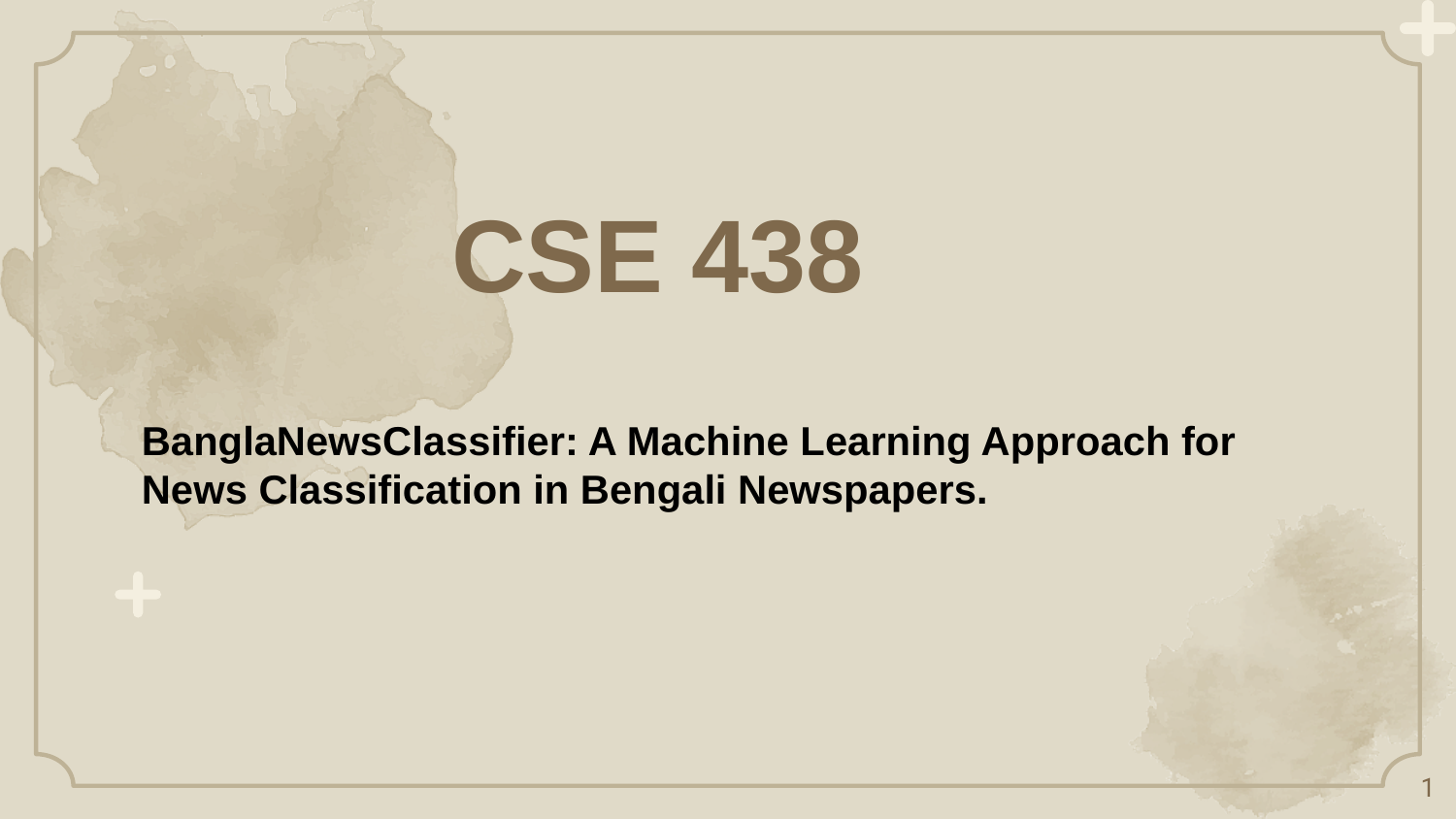

# CSE 438

BanglaNewsClassifier: A Machine Learning Approach for News Classification in Bengali Newspapers.

1